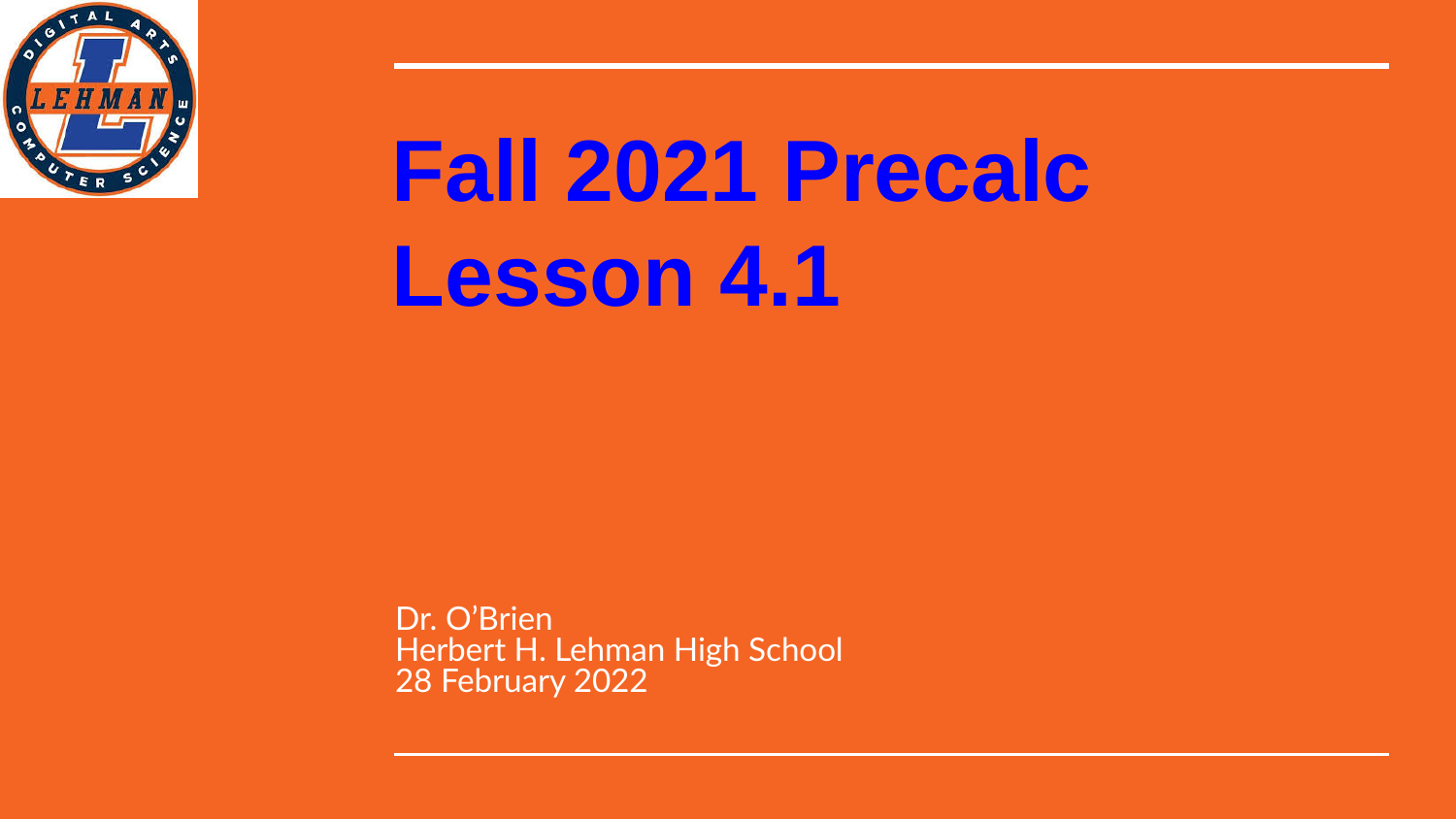

# Fall 2021 Precalc
Lesson 4.1
Dr. O’Brien
Herbert H. Lehman High School
28 February 2022